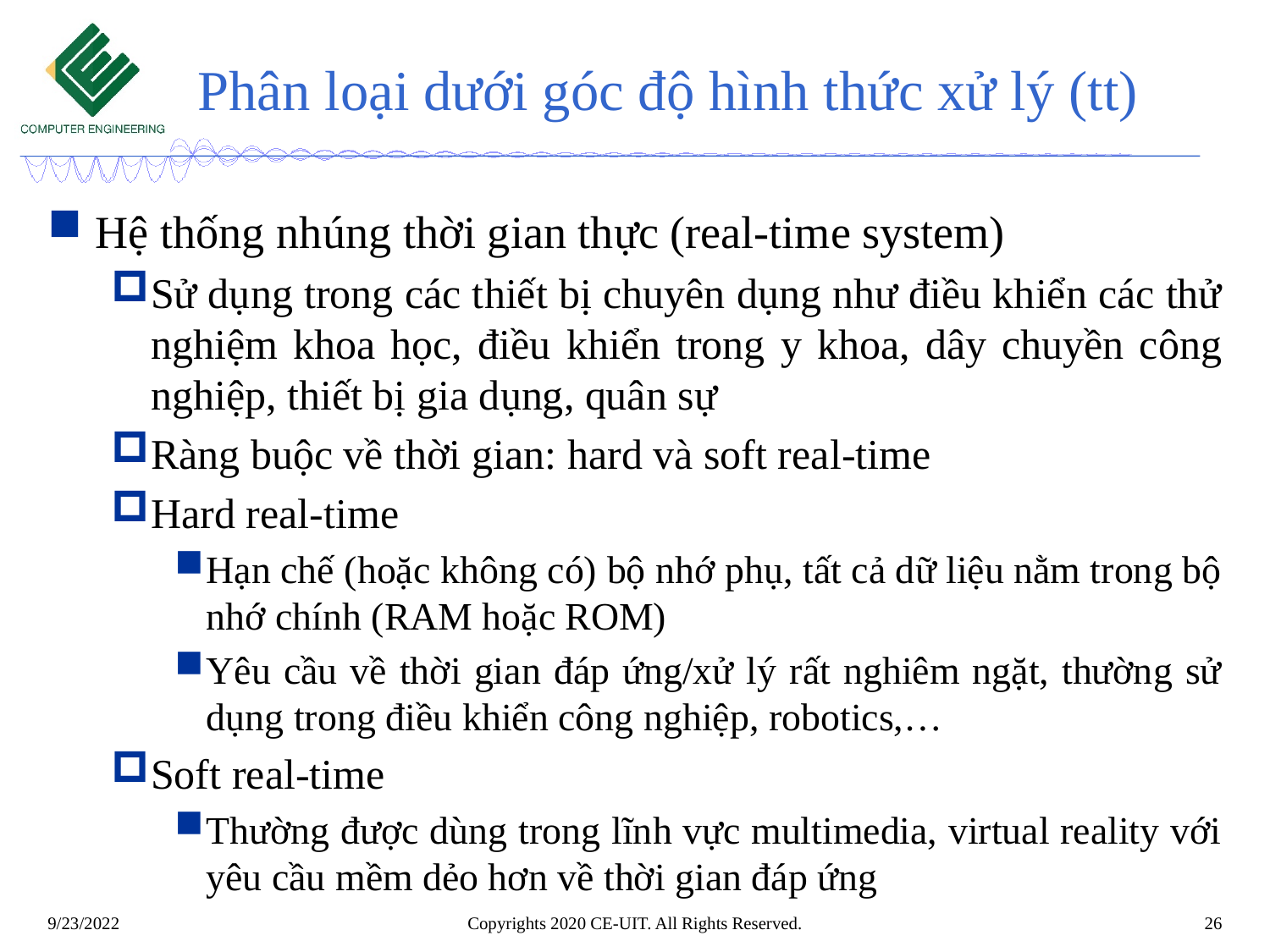

# Phân loại dưới góc độ hình thức xử lý (tt)
Hệ thống nhúng thời gian thực (real-time system)
Sử dụng trong các thiết bị chuyên dụng như điều khiển các thử nghiệm khoa học, điều khiển trong y khoa, dây chuyền công nghiệp, thiết bị gia dụng, quân sự
Ràng buộc về thời gian: hard và soft real-time
Hard real-time
Hạn chế (hoặc không có) bộ nhớ phụ, tất cả dữ liệu nằm trong bộ nhớ chính (RAM hoặc ROM)
Yêu cầu về thời gian đáp ứng/xử lý rất nghiêm ngặt, thường sử dụng trong điều khiển công nghiệp, robotics,…
Soft real-time
Thường được dùng trong lĩnh vực multimedia, virtual reality với yêu cầu mềm dẻo hơn về thời gian đáp ứng
Copyrights 2020 CE-UIT. All Rights Reserved.
26
9/23/2022